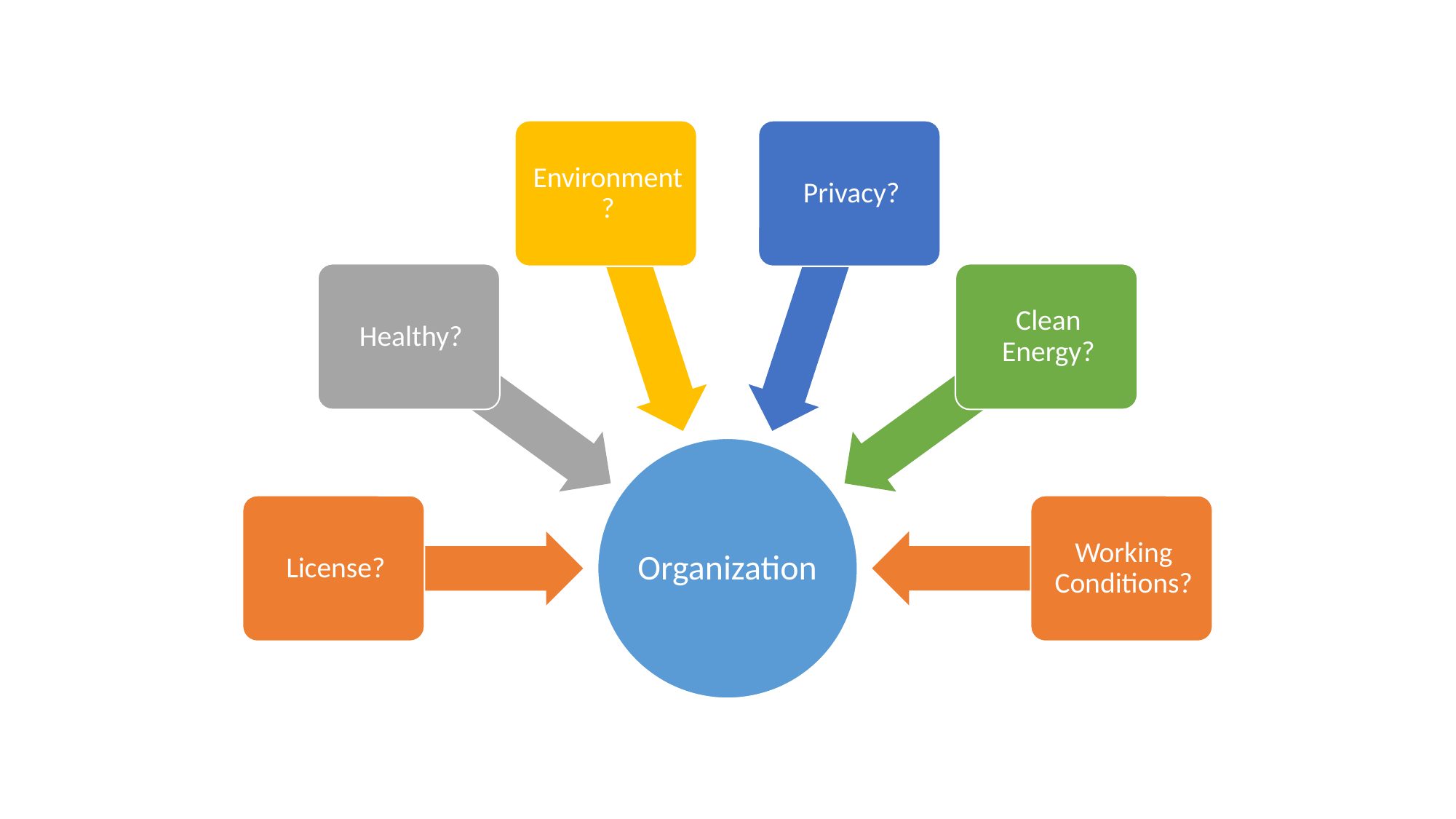

Organization
License?
Healthy?
Environment?
Privacy?
Clean Energy?
Working Conditions?